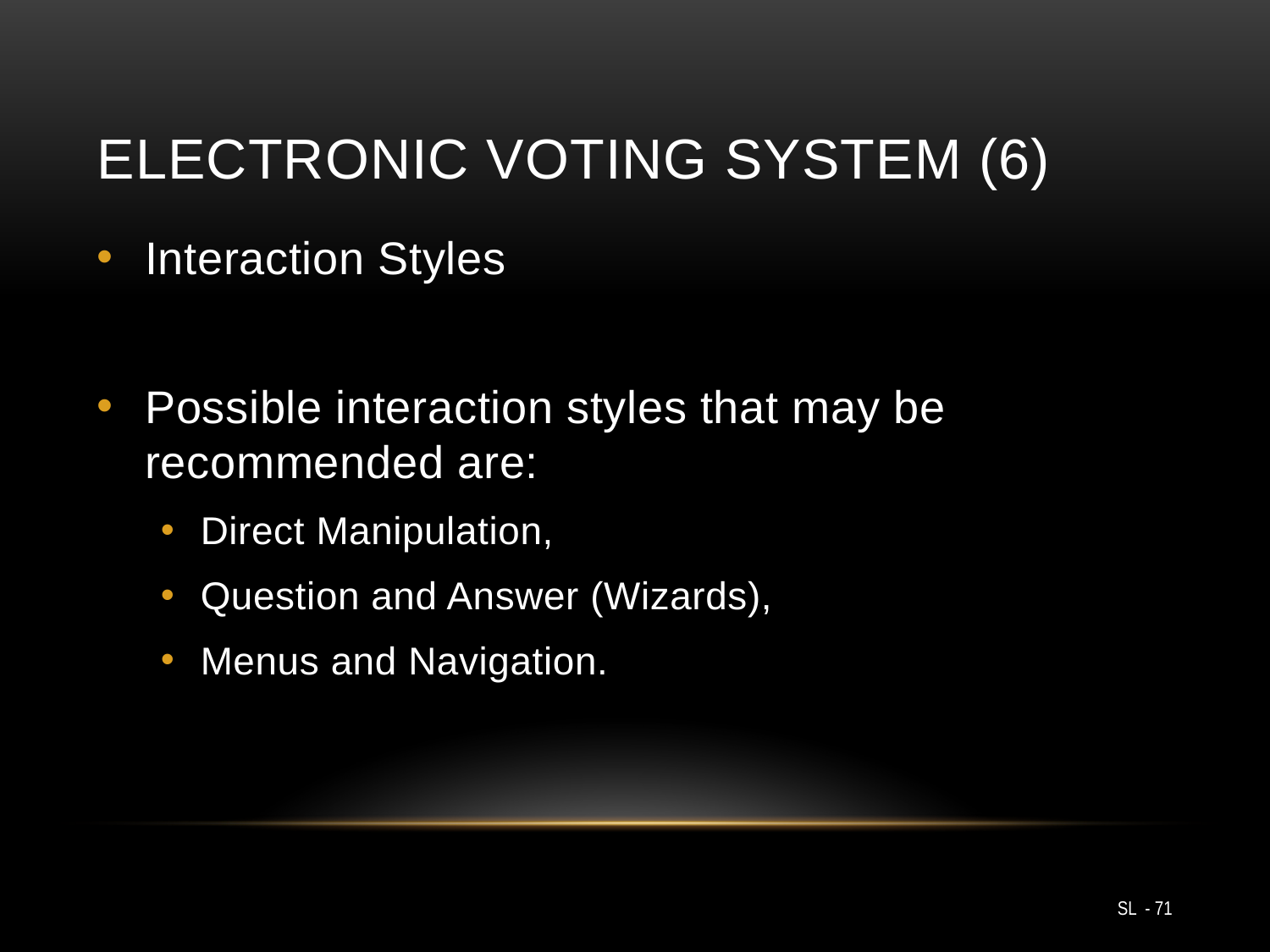

# Electronic Voting System (6)
Interaction Styles

Possible interaction styles that may be recommended are:
Direct Manipulation,
Question and Answer (Wizards),
Menus and Navigation.
SL  - 71